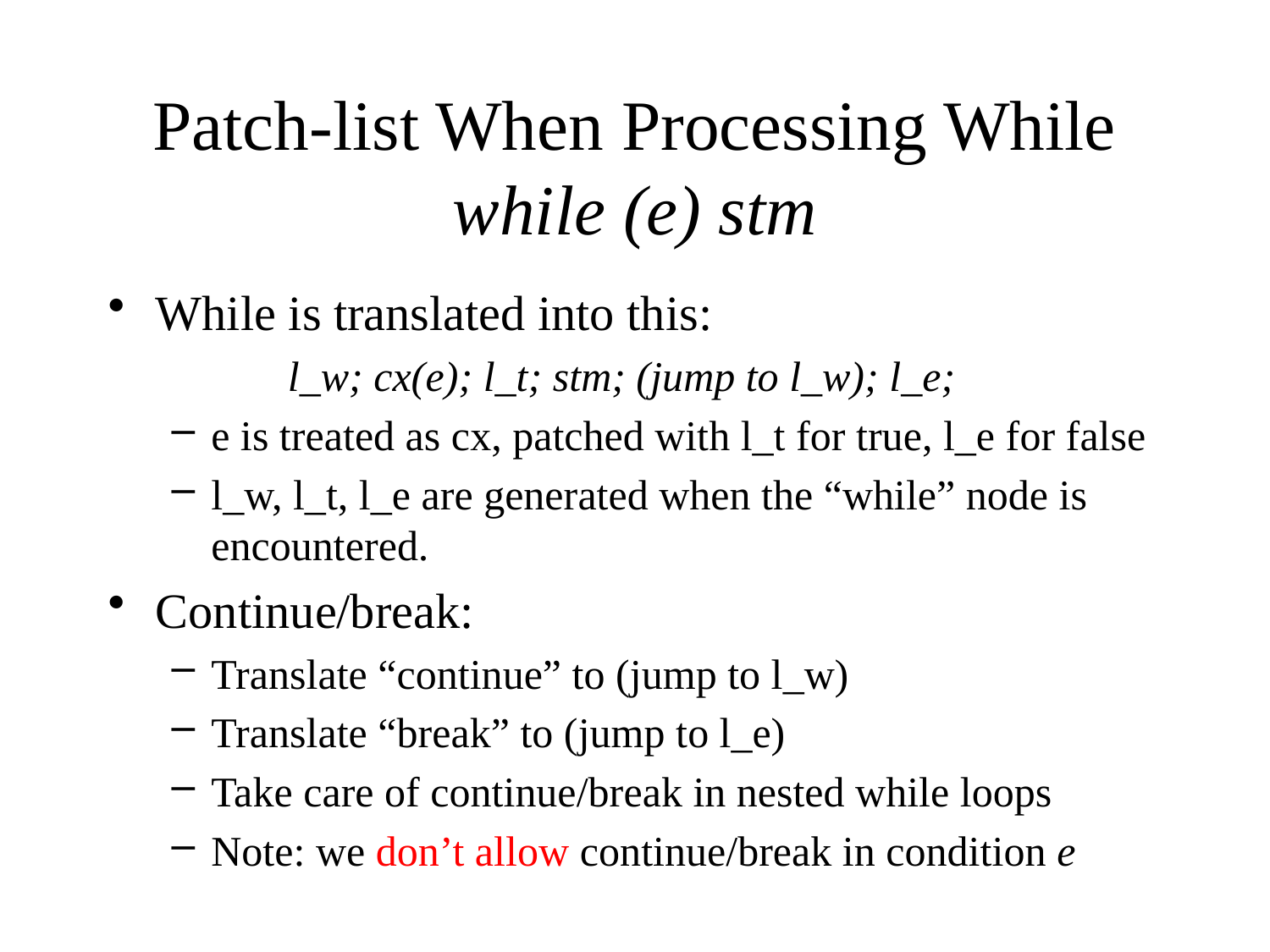

# Patch-list When Processing While while (e) stm
While is translated into this:
           l_w; cx(e); l_t; stm; (jump to l_w); l_e;
e is treated as cx, patched with l_t for true, l_e for false
l_w, l_t, l_e are generated when the “while” node is encountered.
Continue/break:
Translate “continue” to (jump to l_w)
Translate “break” to (jump to l_e)
Take care of continue/break in nested while loops
Note: we don’t allow continue/break in condition e